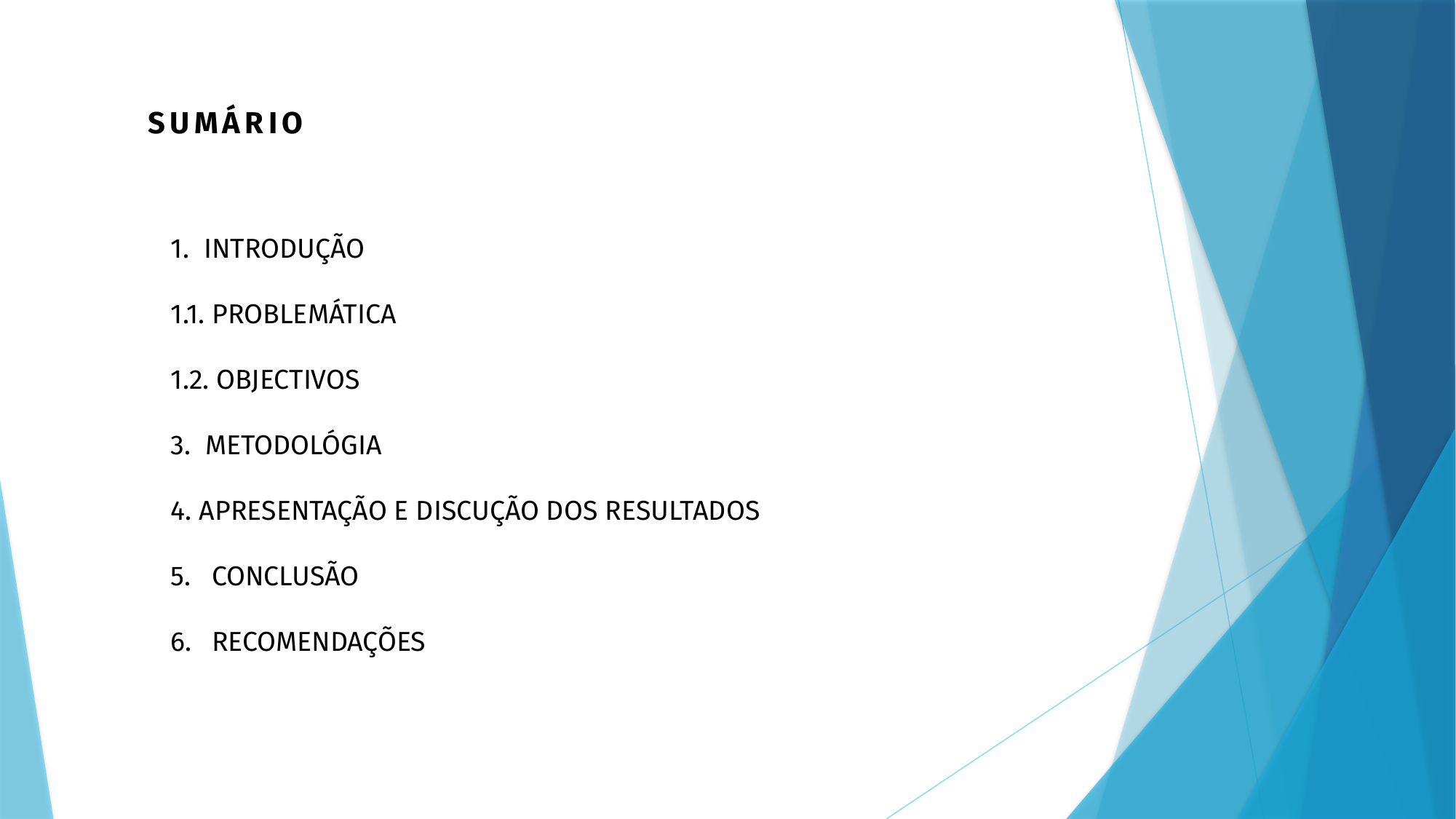

SUMÁRIO
1.  INTRODUÇÃO

1.1. PROBLEMÁTICA

1.2. OBJECTIVOS

3.  METODOLÓGIA

4. APRESENTAÇÃO E DISCUÇÃO DOS RESULTADOS

CONCLUSÃO

RECOMENDAÇÕES